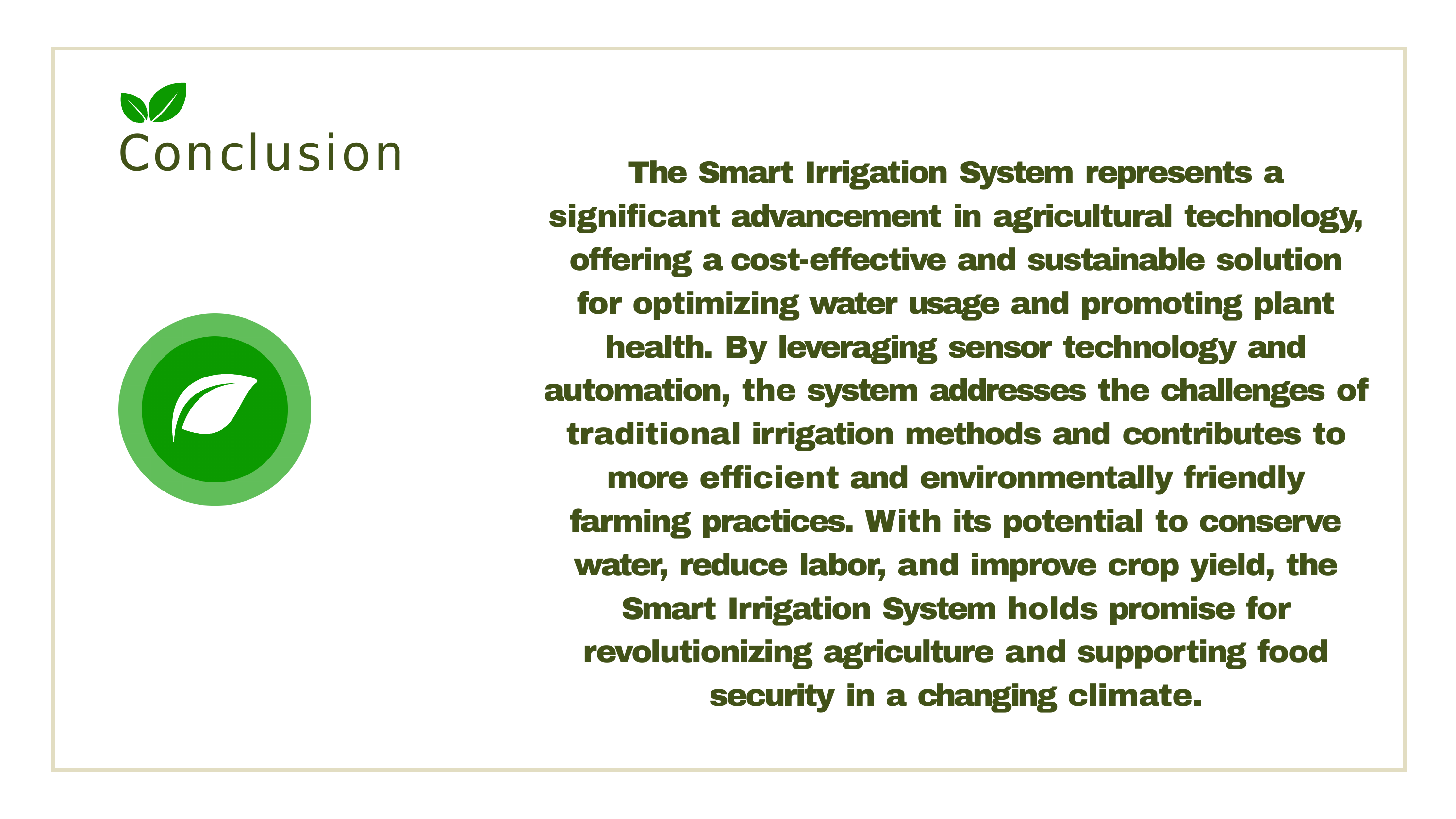

# Conclusion
The Smart Irrigation System represents a significant advancement in agricultural technology, offering a cost-effective and sustainable solution for optimizing water usage and promoting plant health. By leveraging sensor technology and automation, the system addresses the challenges of traditional irrigation methods and contributes to more efficient and environmentally friendly farming practices. With its potential to conserve water, reduce labor, and improve crop yield, the Smart Irrigation System holds promise for revolutionizing agriculture and supporting food security in a changing climate.